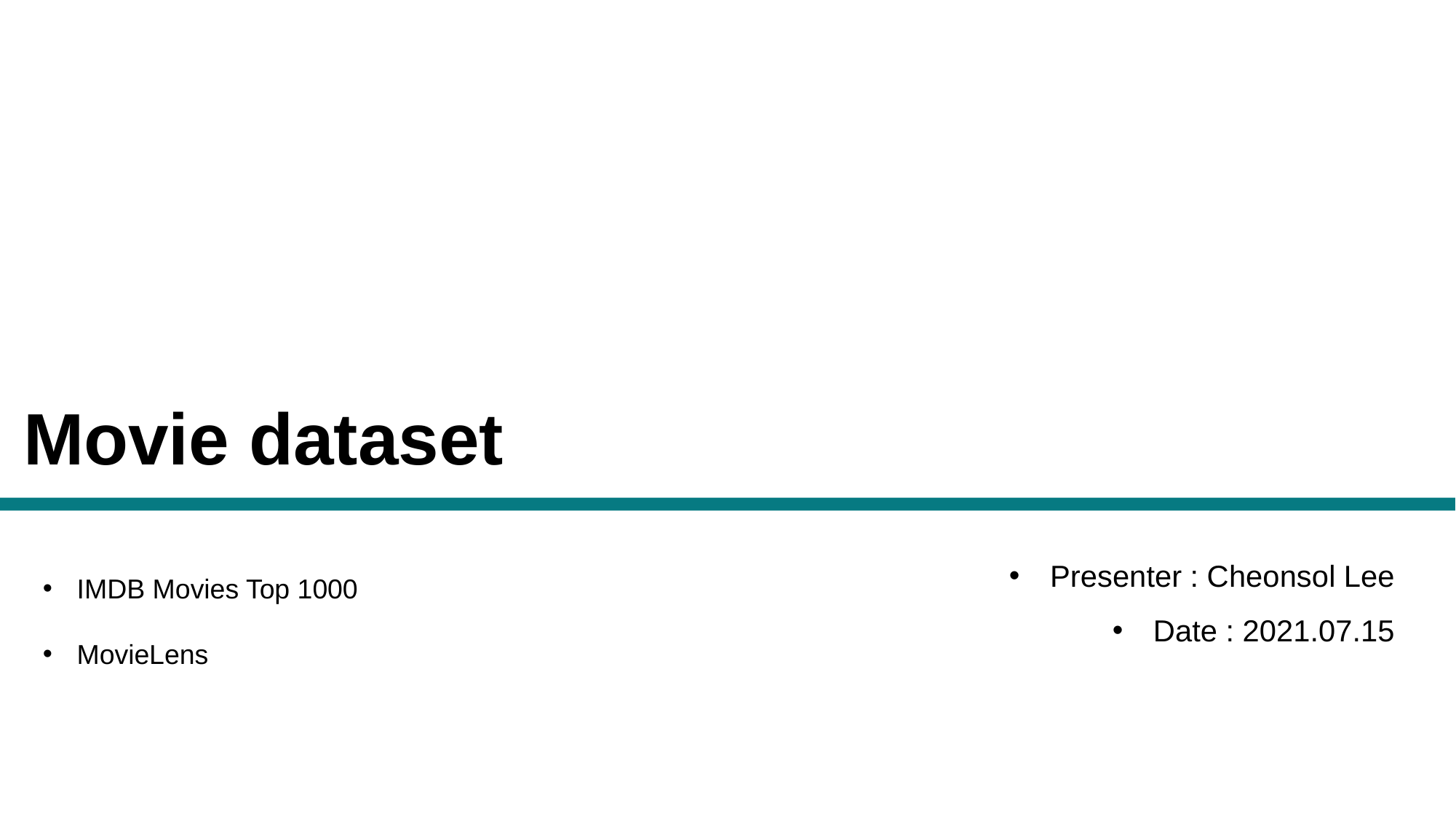

Movie dataset
IMDB Movies Top 1000
MovieLens
Presenter : Cheonsol Lee
Date : 2021.07.15